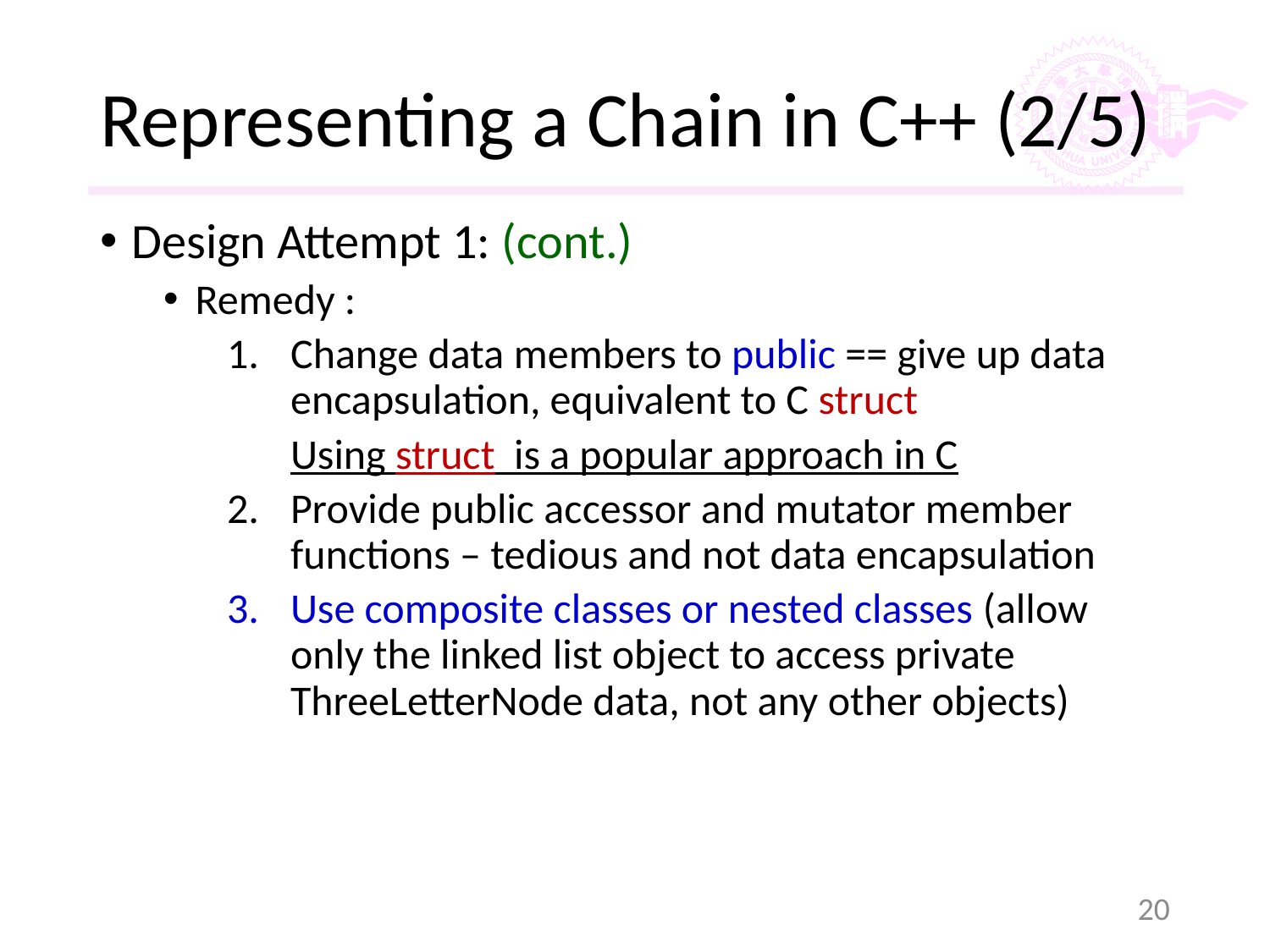

# Representing a Chain in C++ (2/5)
Design Attempt 1: (cont.)
Remedy :
Change data members to public == give up data encapsulation, equivalent to C struct
	Using struct  is a popular approach in C
Provide public accessor and mutator member functions – tedious and not data encapsulation
Use composite classes or nested classes (allow only the linked list object to access private ThreeLetterNode data, not any other objects)
20